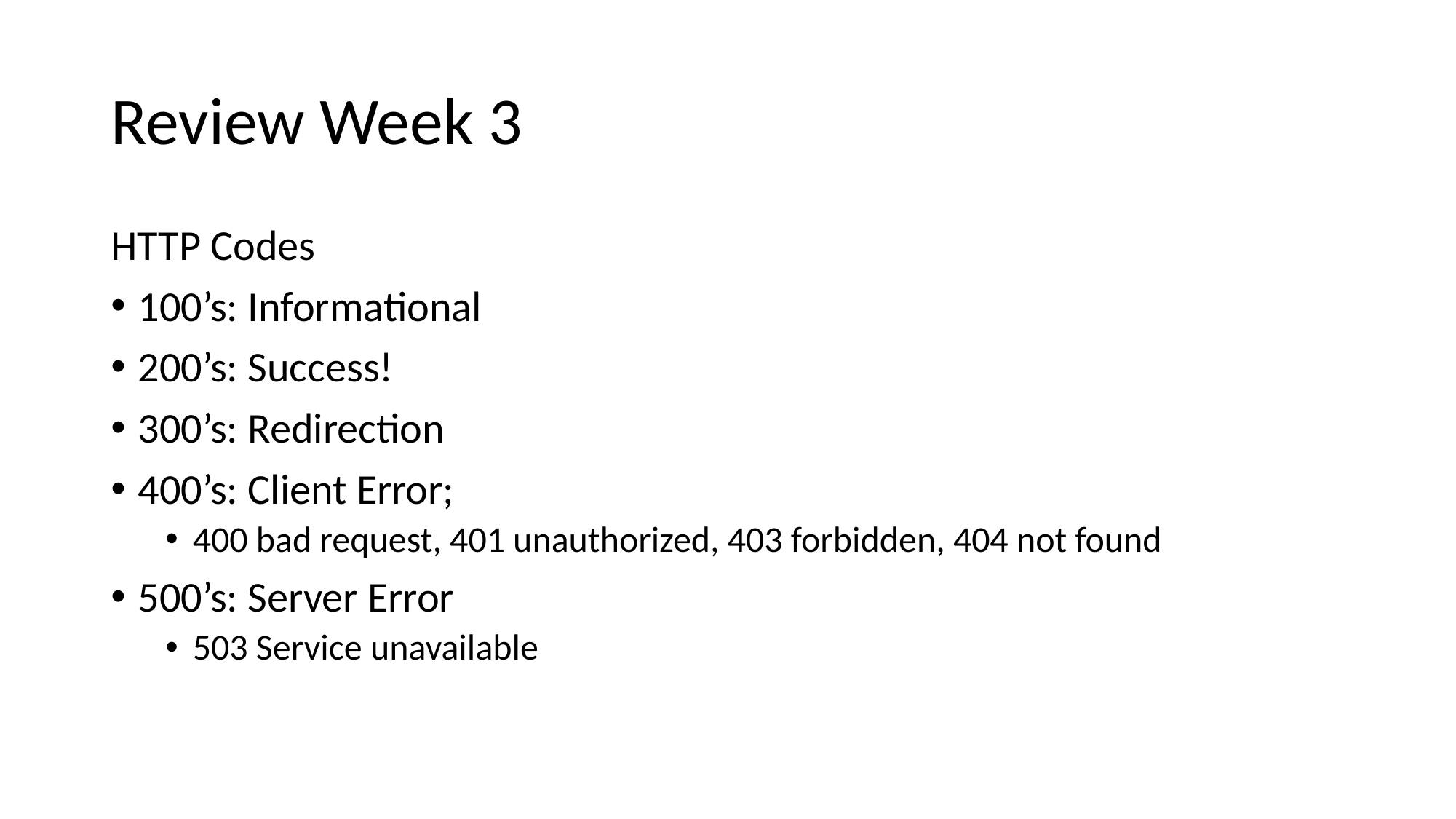

# Review Week 3
HTTP Codes
100’s: Informational
200’s: Success!
300’s: Redirection
400’s: Client Error;
400 bad request, 401 unauthorized, 403 forbidden, 404 not found
500’s: Server Error
503 Service unavailable